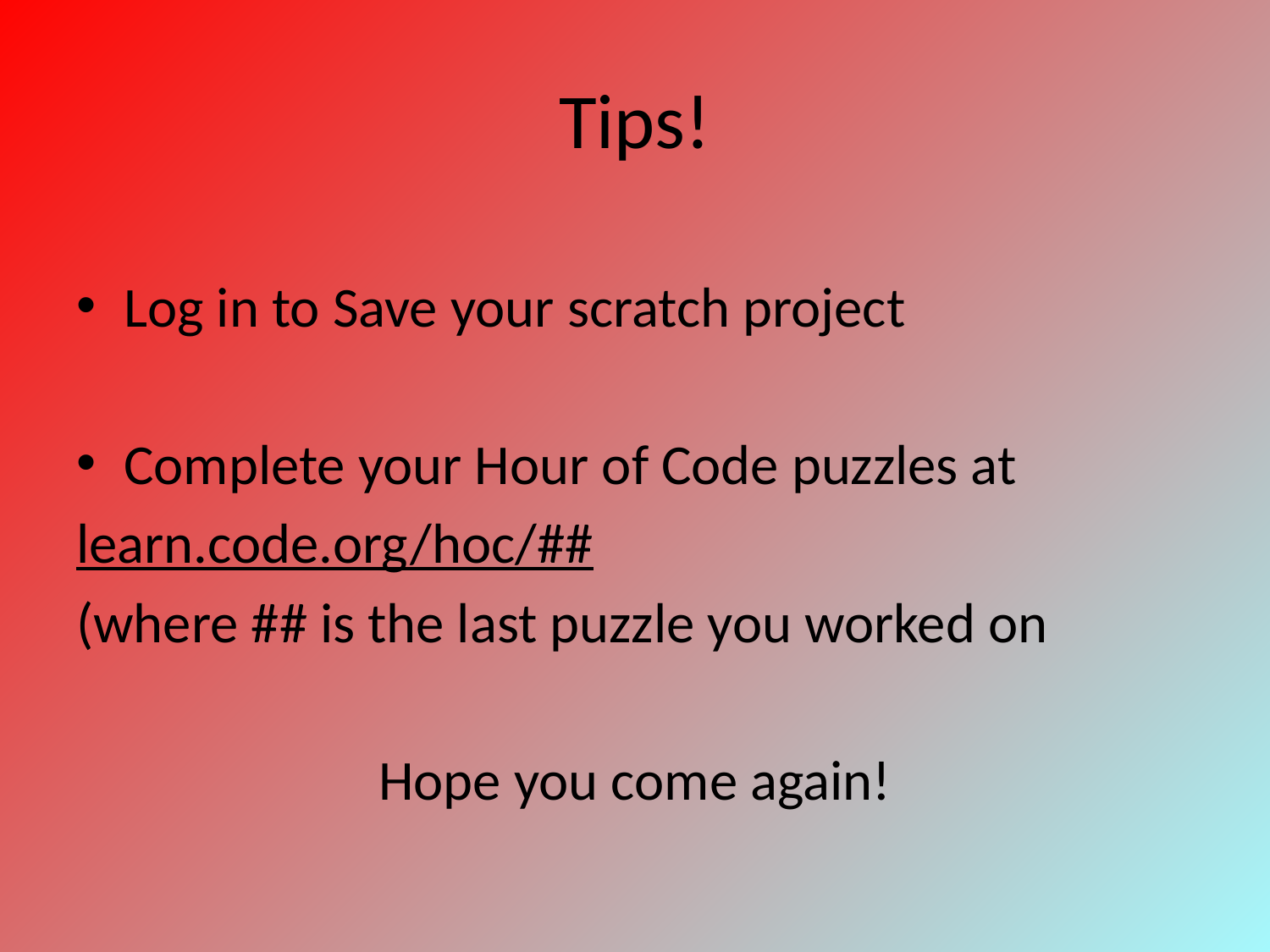

# Tips!

Log in to Save your scratch project

Complete your Hour of Code puzzles at
learn.code.org/hoc/##
(where ## is the last puzzle you worked on

Hope you come again!